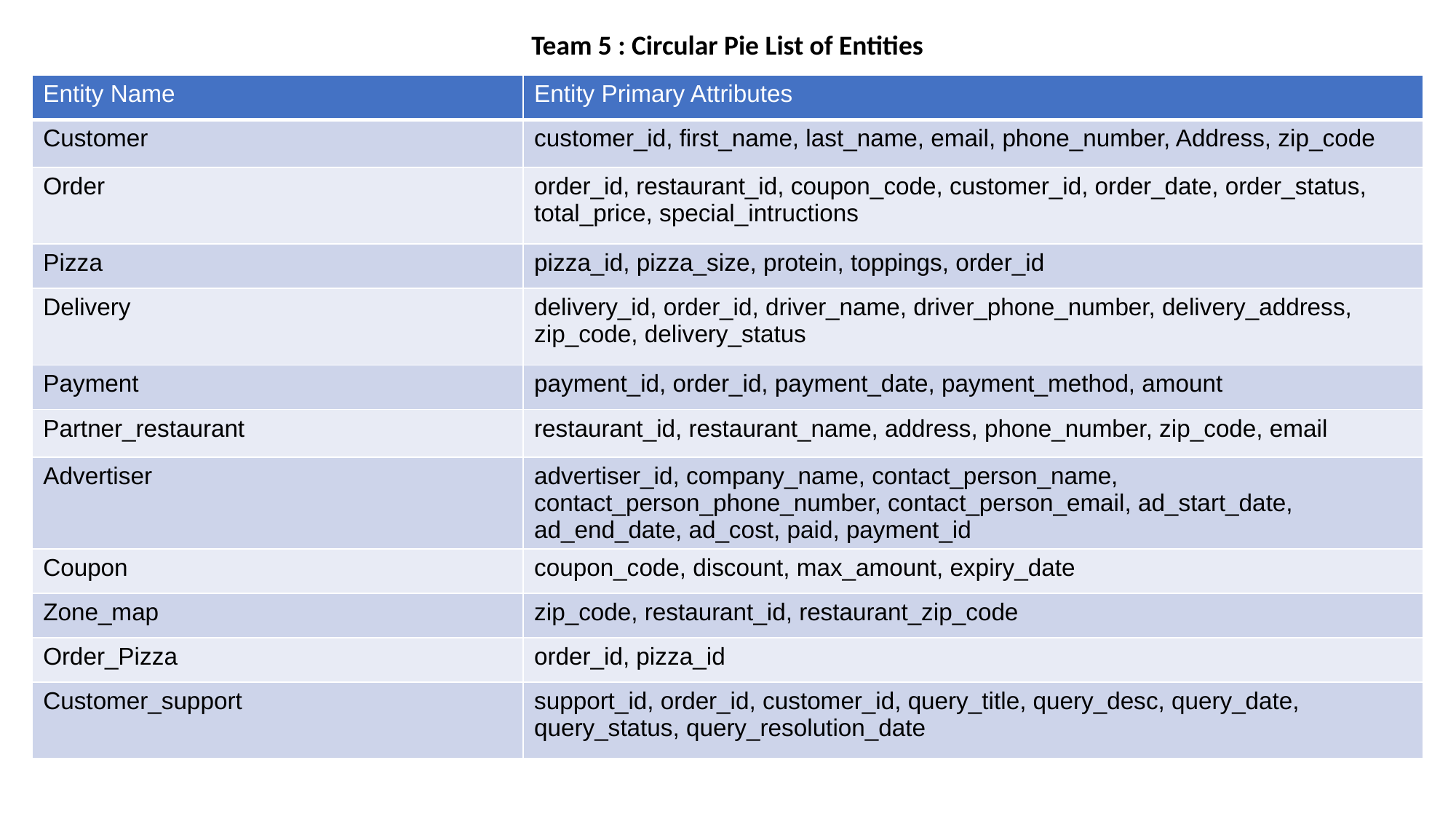

Team 5 : Circular Pie List of Entities
| Entity Name | Entity Primary Attributes |
| --- | --- |
| Customer | customer\_id, first\_name, last\_name, email, phone\_number, Address, zip\_code |
| Order | order\_id, restaurant\_id, coupon\_code, customer\_id, order\_date, order\_status, total\_price, special\_intructions |
| Pizza | pizza\_id, pizza\_size, protein, toppings, order\_id |
| Delivery | delivery\_id, order\_id, driver\_name, driver\_phone\_number, delivery\_address, zip\_code, delivery\_status |
| Payment | payment\_id, order\_id, payment\_date, payment\_method, amount |
| Partner\_restaurant | restaurant\_id, restaurant\_name, address, phone\_number, zip\_code, email |
| Advertiser | advertiser\_id, company\_name, contact\_person\_name, contact\_person\_phone\_number, contact\_person\_email, ad\_start\_date, ad\_end\_date, ad\_cost, paid, payment\_id |
| Coupon | coupon\_code, discount, max\_amount, expiry\_date |
| Zone\_map | zip\_code, restaurant\_id, restaurant\_zip\_code |
| Order\_Pizza | order\_id, pizza\_id |
| Customer\_support | support\_id, order\_id, customer\_id, query\_title, query\_desc, query\_date, query\_status, query\_resolution\_date |